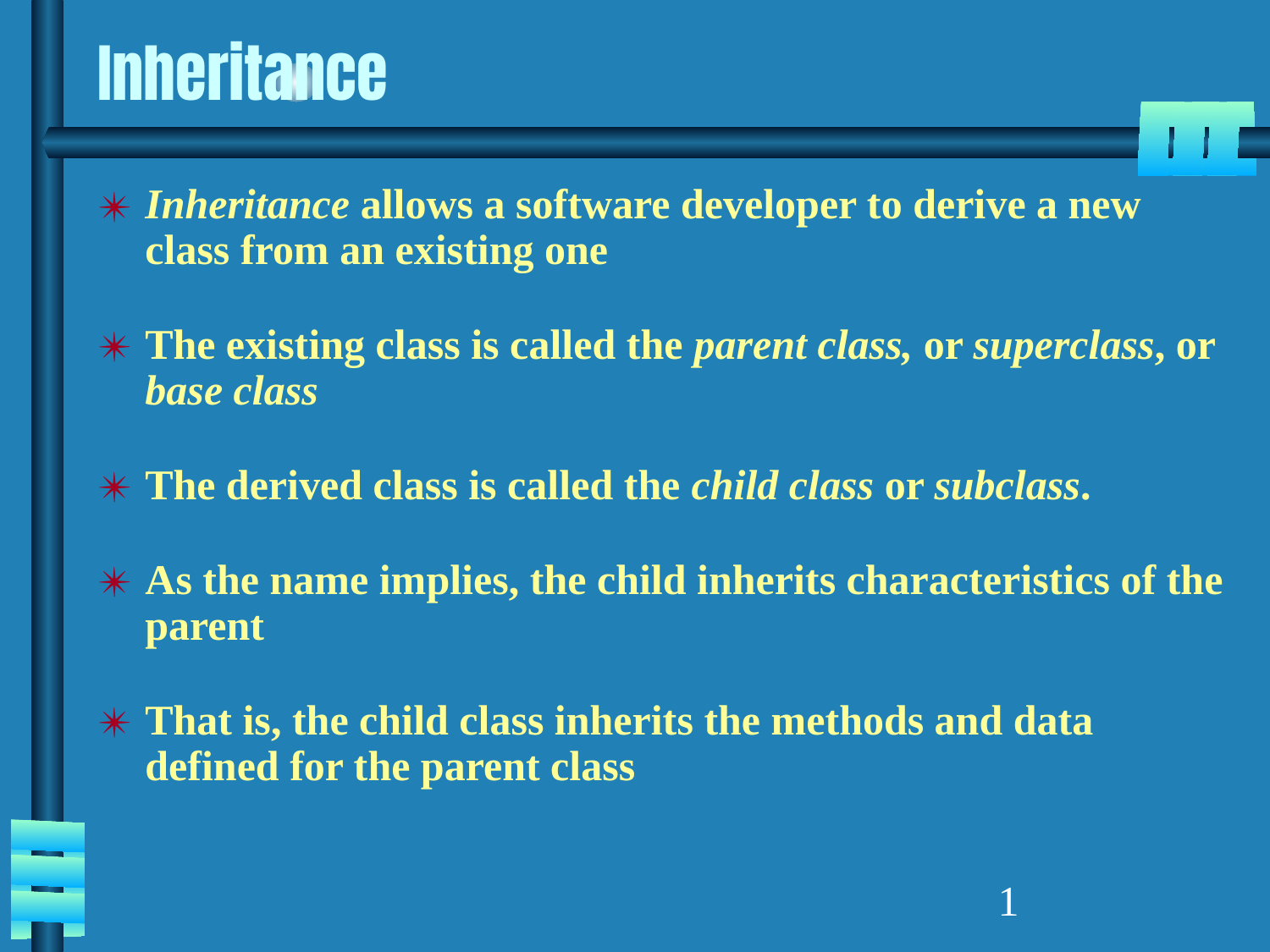

# Inheritance
Inheritance allows a software developer to derive a new class from an existing one

The existing class is called the parent class, or superclass, or base class

The derived class is called the child class or subclass.

As the name implies, the child inherits characteristics of the parent

That is, the child class inherits the methods and data defined for the parent class
1